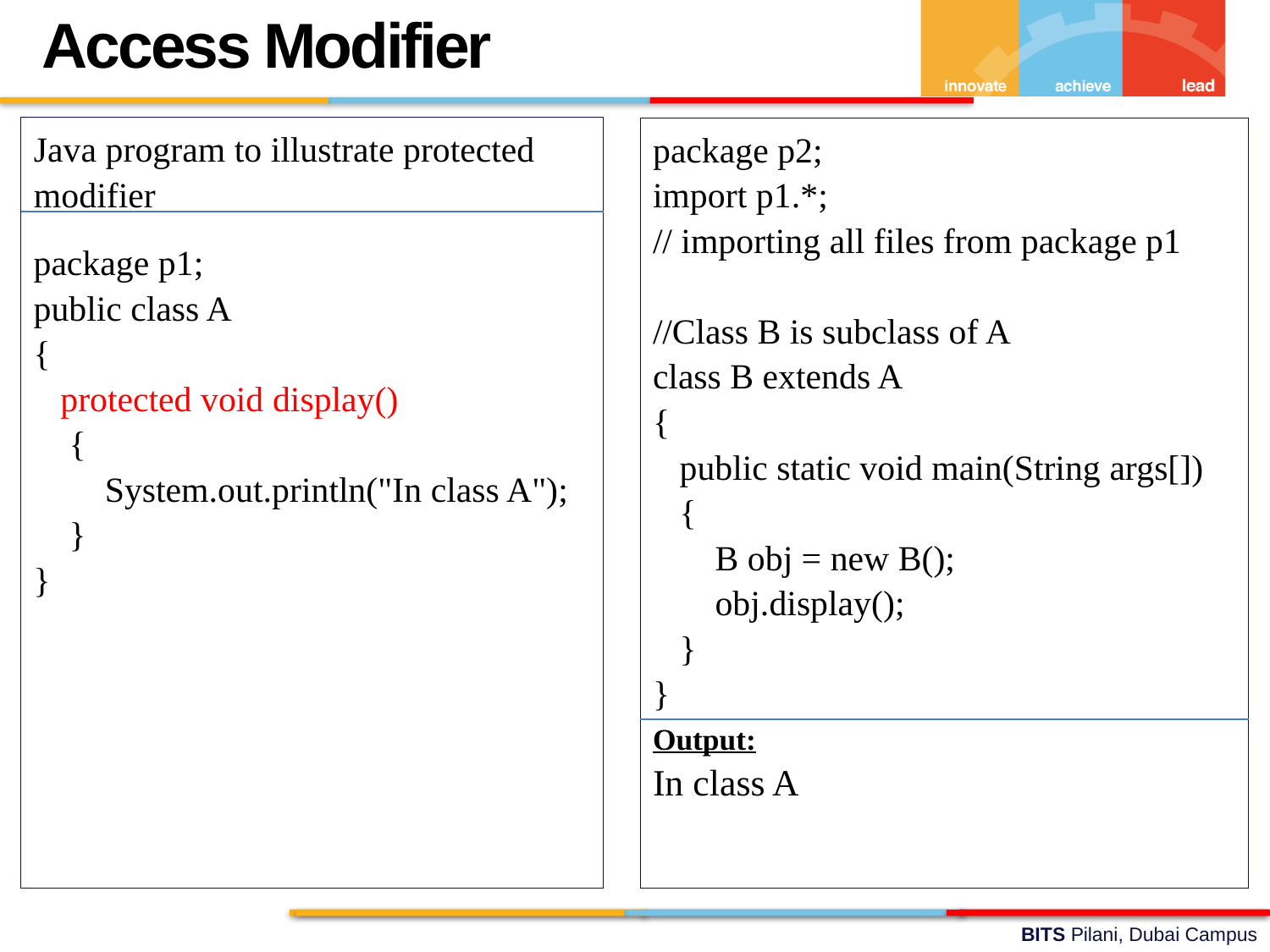

Access Modifier

Java program to illustrate protected modifier

package p2;
import p1.*;
// importing all files from package p1

//Class B is subclass of A
class B extends A
{
   public static void main(String args[])
   {
       B obj = new B();
       obj.display();
   }
}
Output:
In class A
package p1;
public class A
{
   protected void display()
    {
        System.out.println("In class A");
    }
}